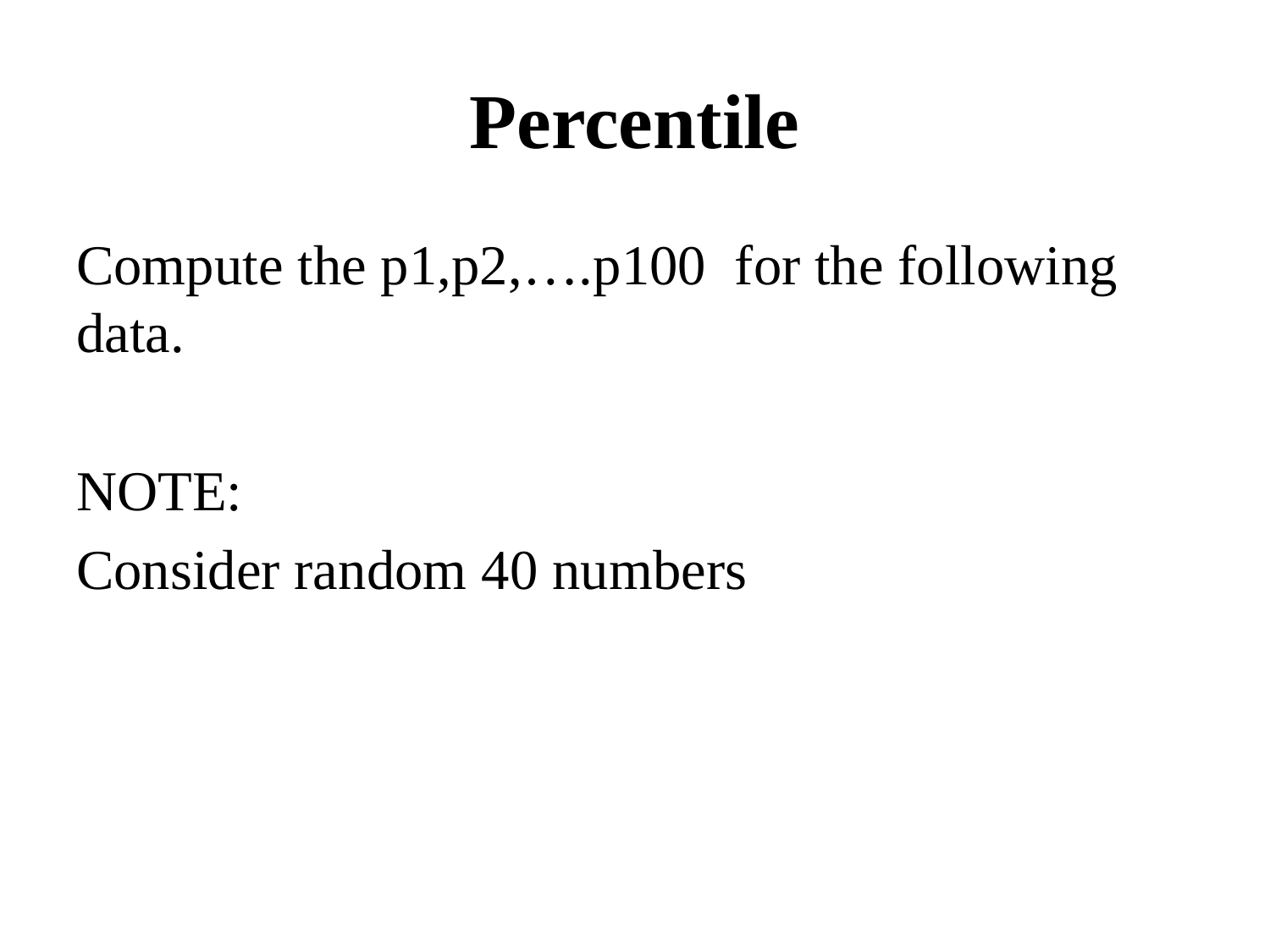

# Percentile
Compute the p1,p2,….p100  for the following data.

NOTE:
Consider random 40 numbers